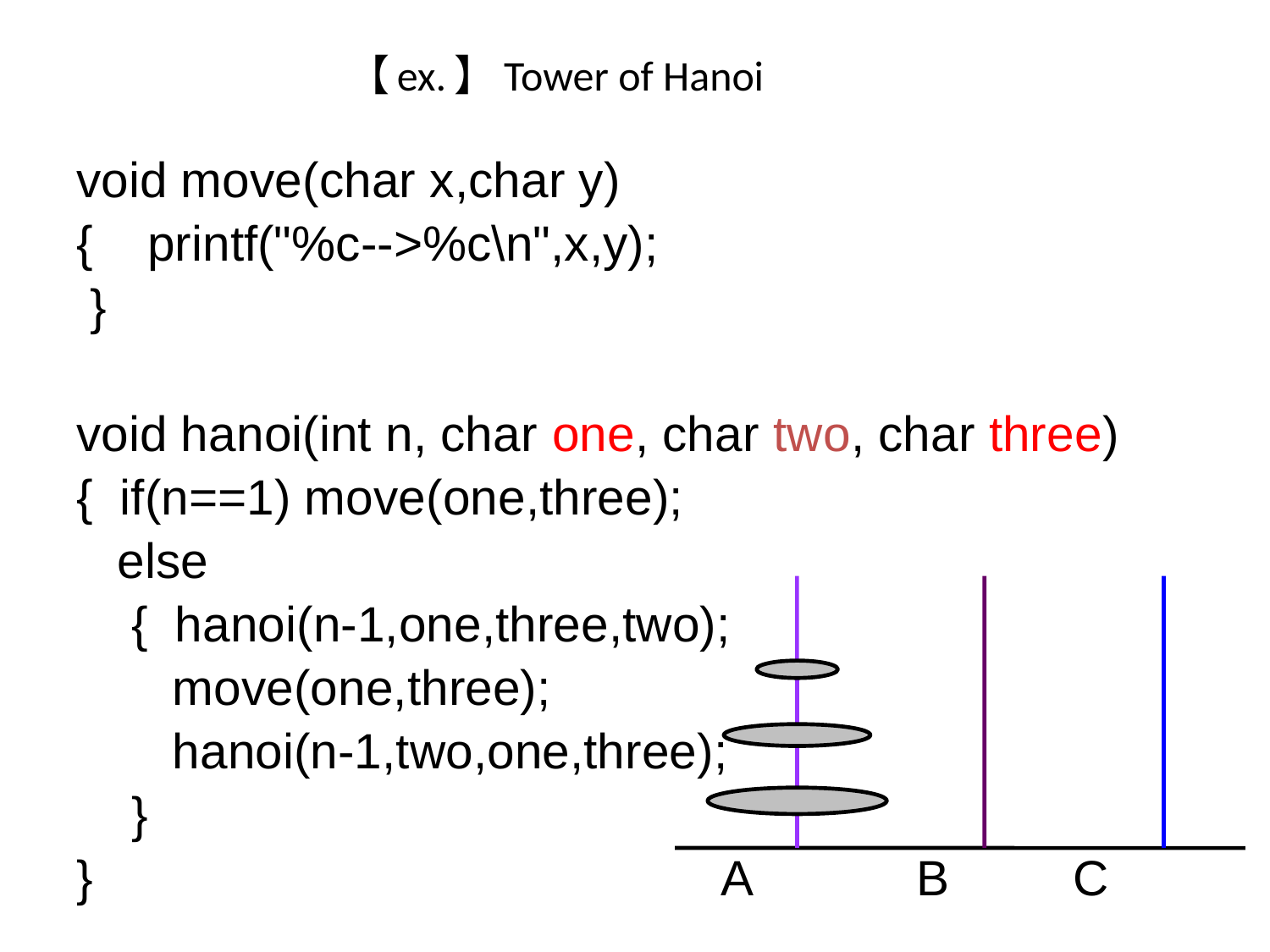

# 【ex.】Tower of Hanoi
void move(char x,char y)
{    printf("%c-->%c\n",x,y);
 }

void hanoi(int n, char one, char two, char three)
{  if(n==1) move(one,three);
   else
    {  hanoi(n-1,one,three,two);
       move(one,three);
       hanoi(n-1,two,one,three);
    }
}                                              A            B         C